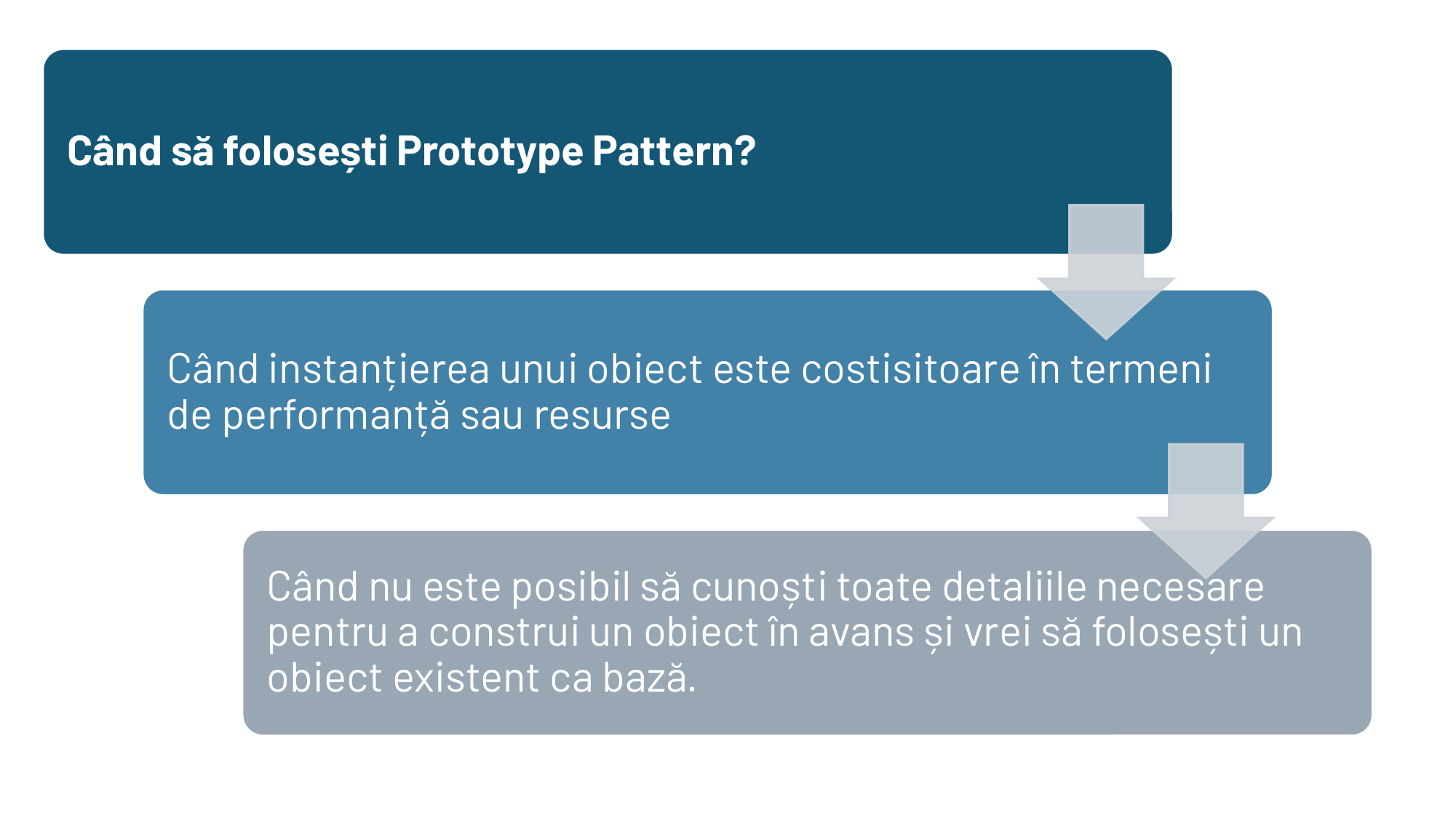

Când să folosești Prototype Pattern?
Când instanțierea unui obiect este costisitoare în termeni de performanță sau resurse
Când nu este posibil să cunoști toate detaliile necesare pentru a construi un obiect în avans și vrei să folosești un obiect existent ca bază.